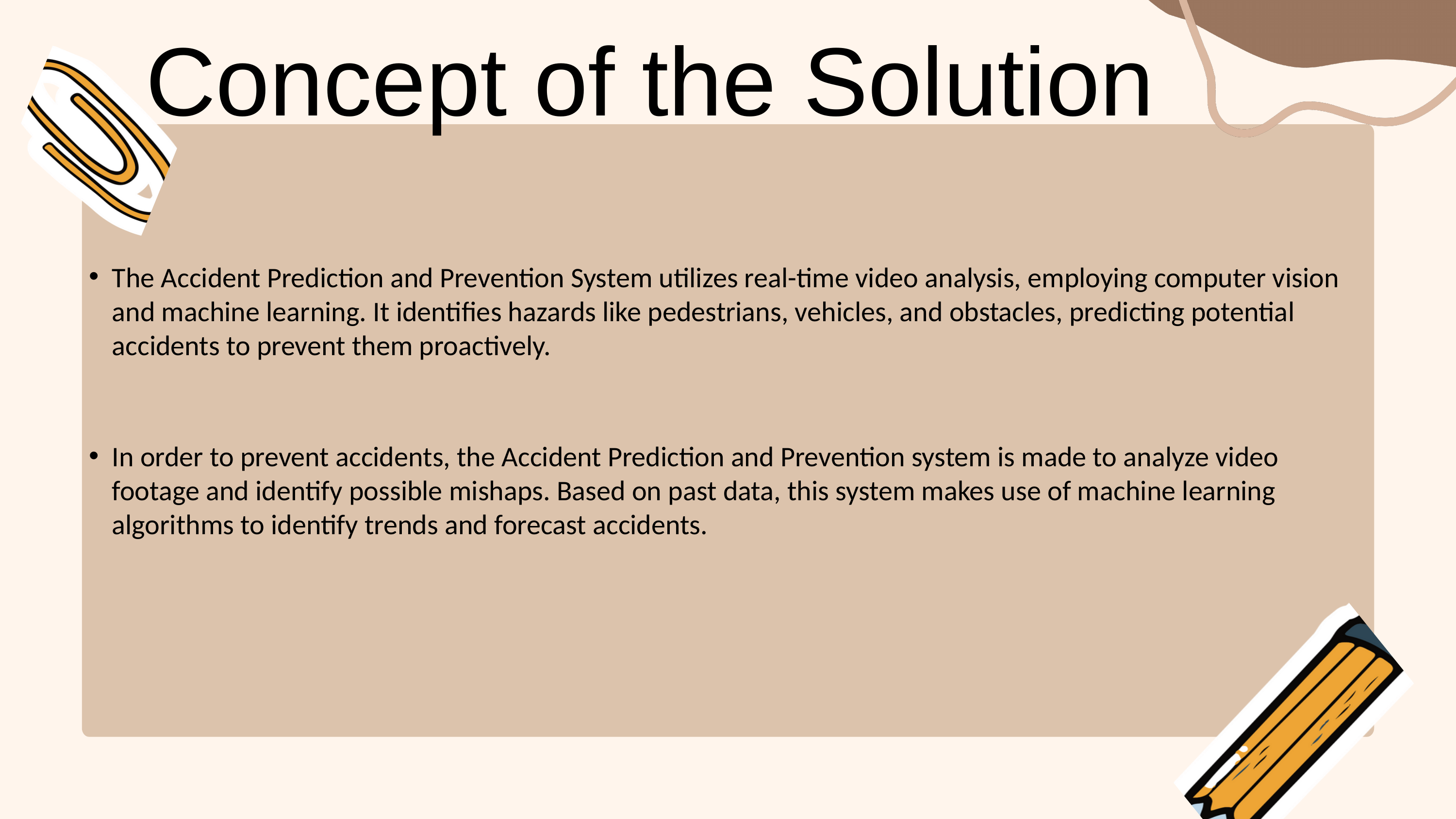

Concept of the Solution

The Accident Prediction and Prevention System utilizes real-time video analysis, employing computer vision and machine learning. It identifies hazards like pedestrians, vehicles, and obstacles, predicting potential accidents to prevent them proactively.

In order to prevent accidents, the Accident Prediction and Prevention system is made to analyze video footage and identify possible mishaps. Based on past data, this system makes use of machine learning algorithms to identify trends and forecast accidents.